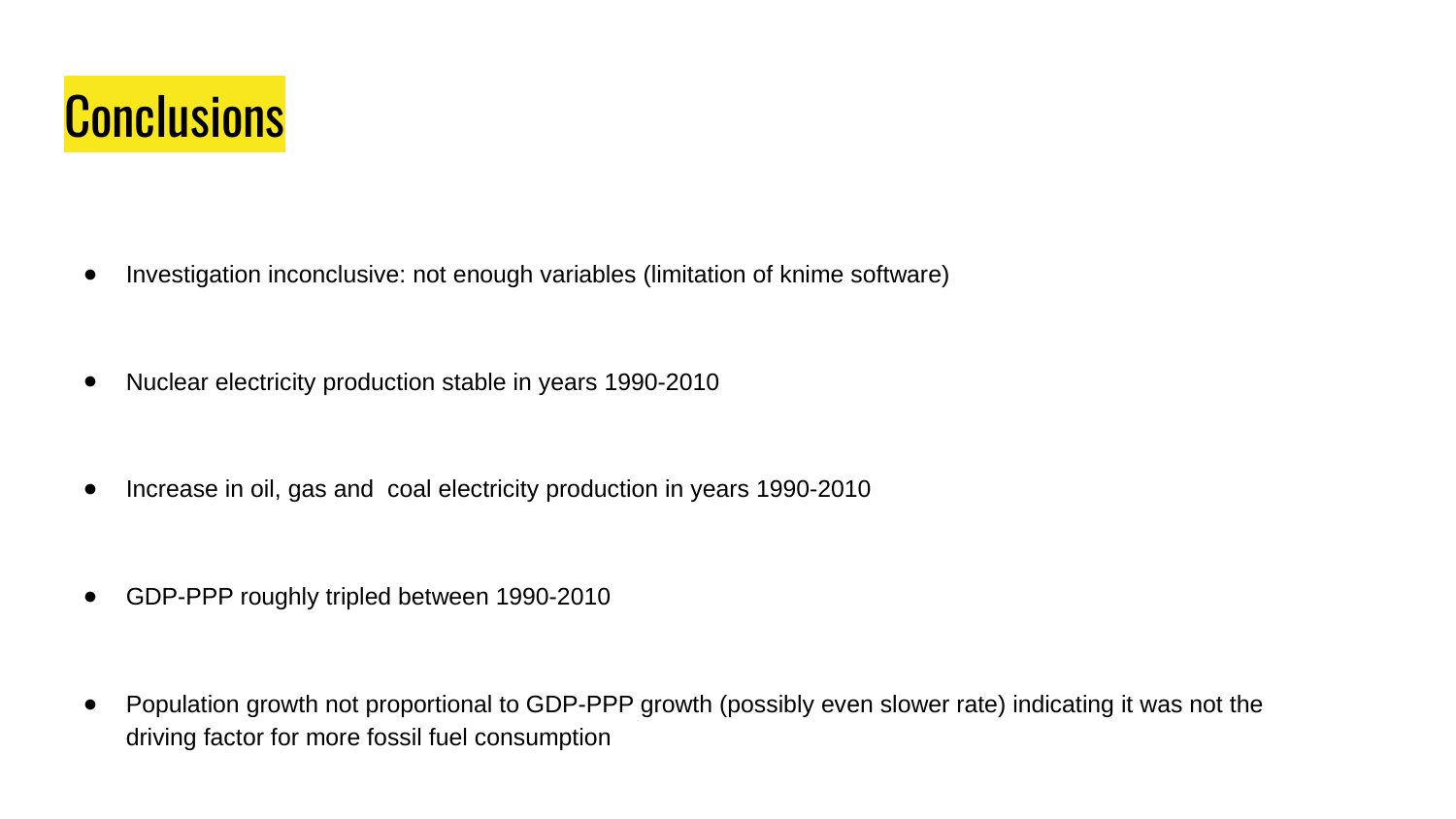

# Conclusions
Investigation inconclusive: not enough variables (limitation of knime software)

Nuclear electricity production stable in years 1990-2010

Increase in oil, gas and  coal electricity production in years 1990-2010

GDP-PPP roughly tripled between 1990-2010

Population growth not proportional to GDP-PPP growth (possibly even slower rate) indicating it was not the driving factor for more fossil fuel consumption